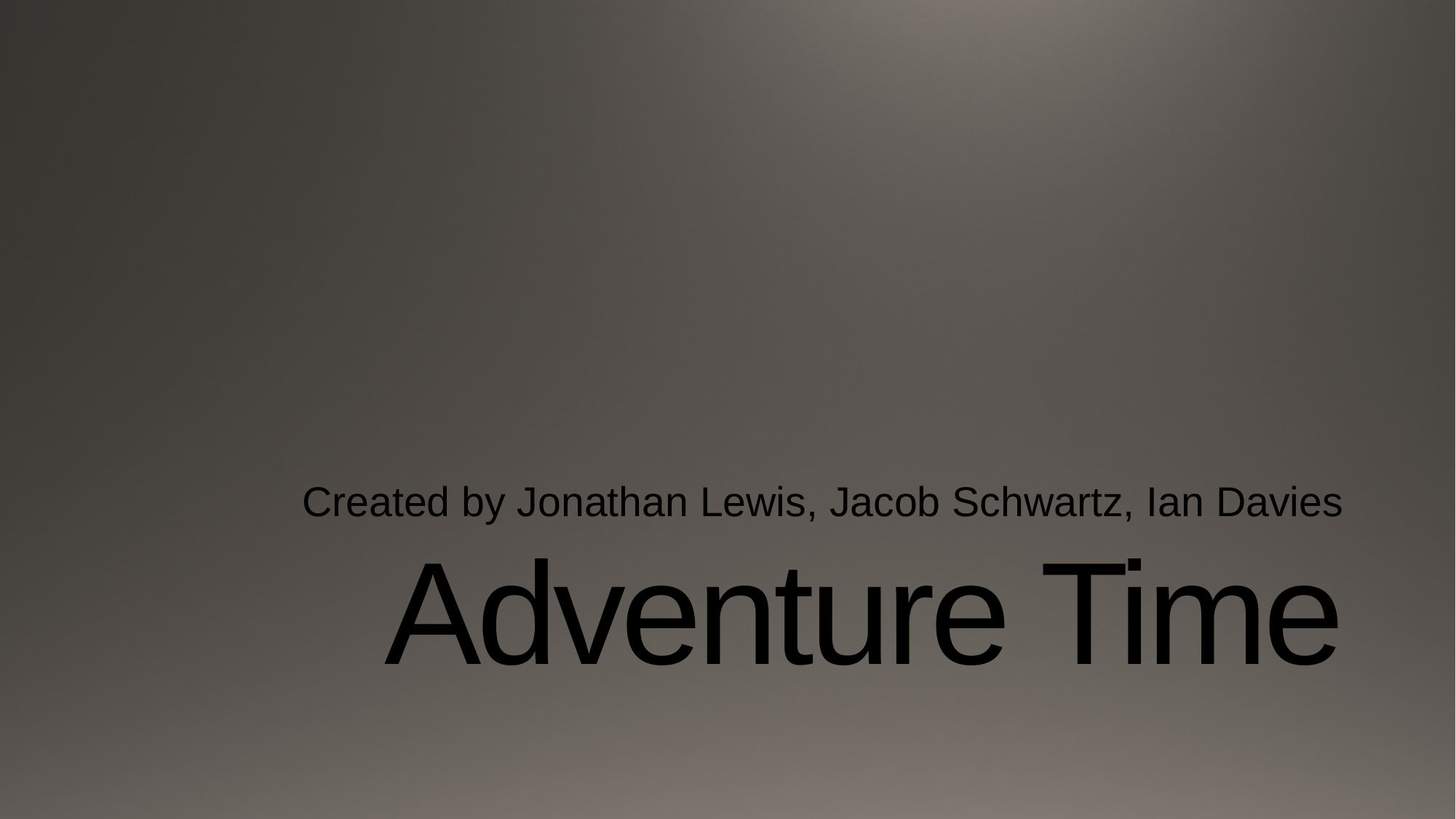

Created by Jonathan Lewis, Jacob Schwartz, Ian Davies
# Adventure Time